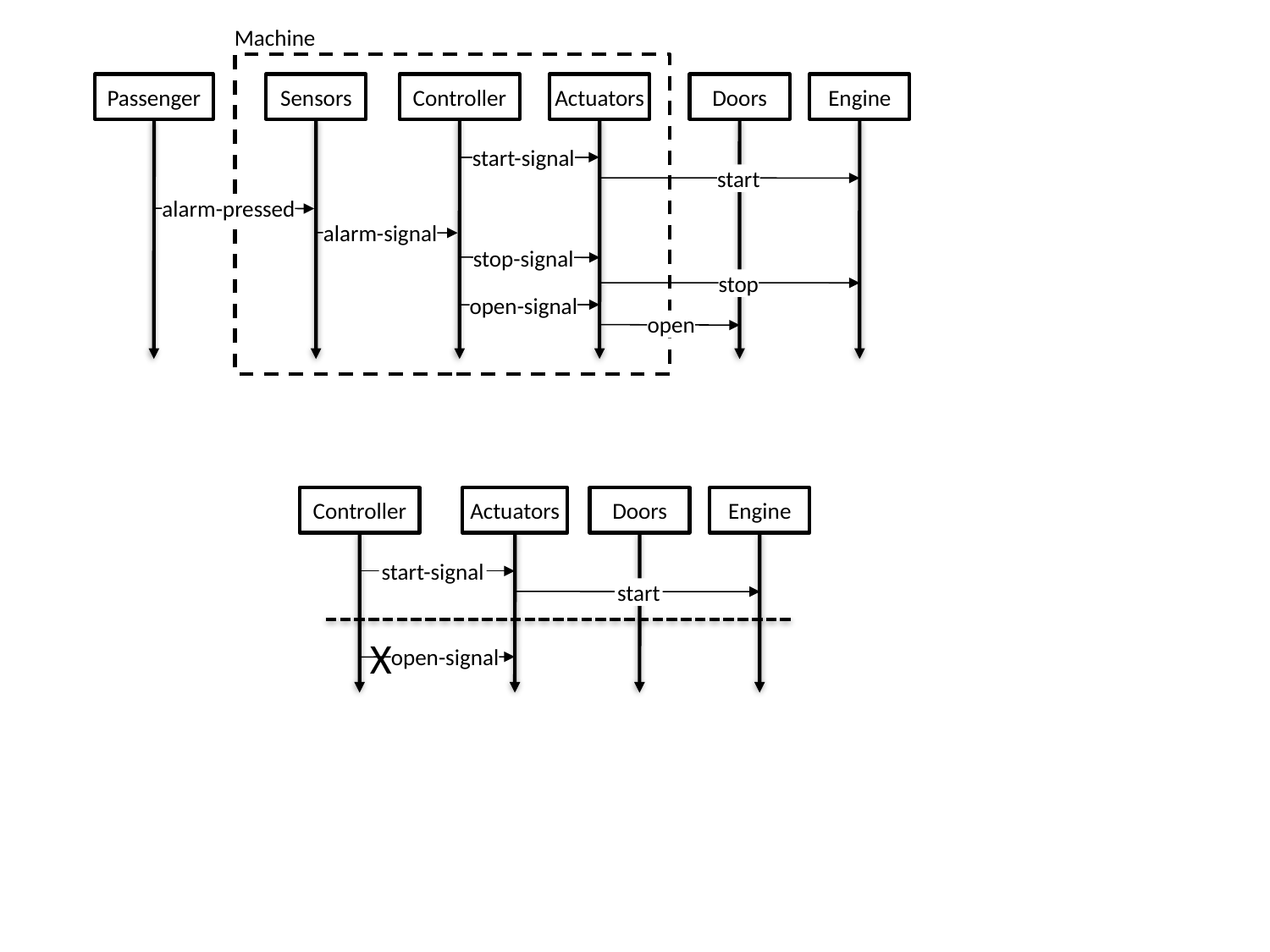

Machine

Passenger
Sensors
Controller
Actuators
Doors
Engine
start-signal
start
alarm-pressed
alarm-signal
stop-signal
stop
open-signal
open

Controller
Actuators
Doors
Engine
start-signal
start
X
open-signal